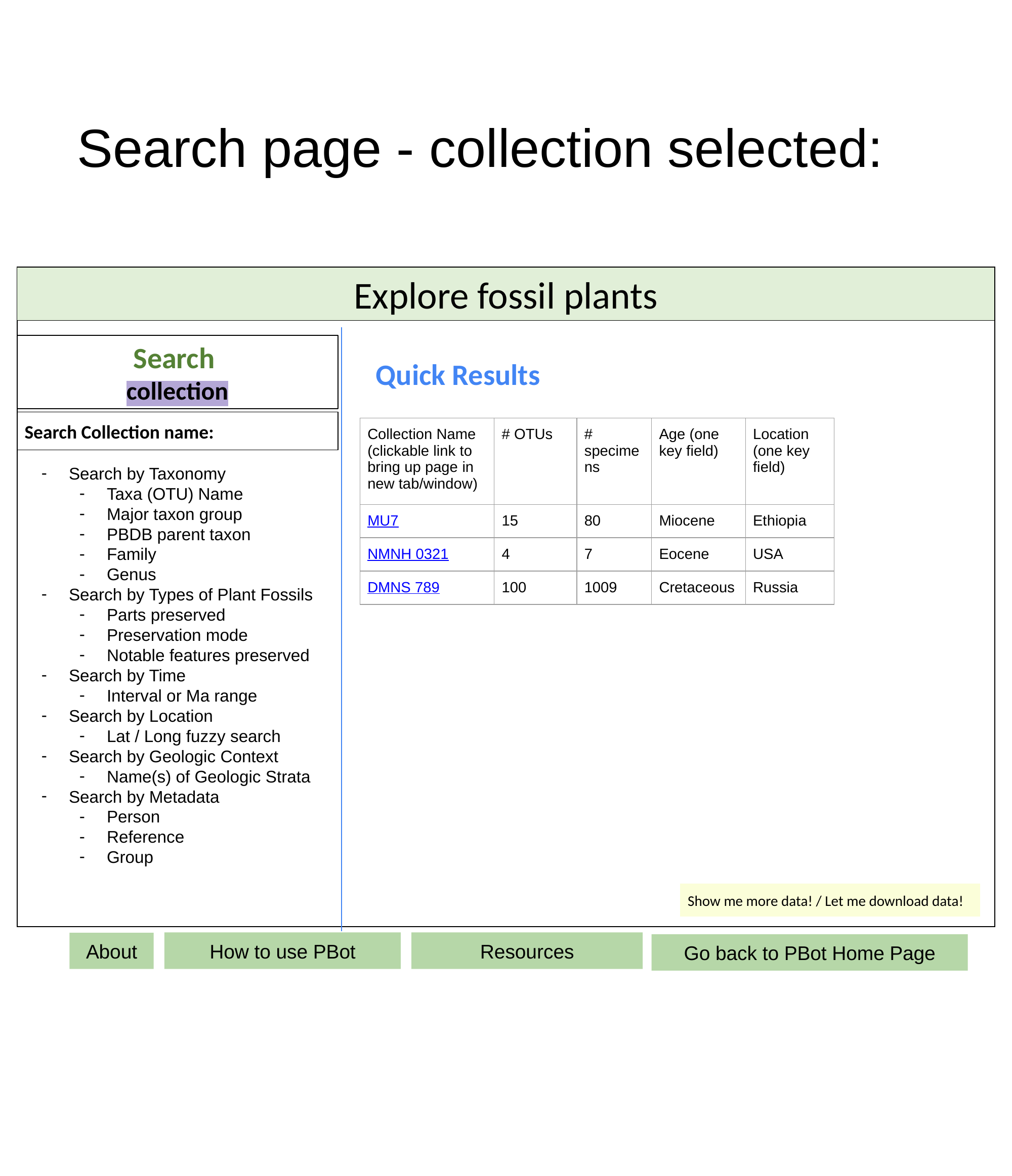

# Search page - collection selected:

Explore fossil plants
Search
collection
Quick Results
Search Collection name:
| Collection Name (clickable link to bring up page in new tab/window) | # OTUs | # specimens | Age (one key field) | Location (one key field) |
| --- | --- | --- | --- | --- |
| MU7 | 15 | 80 | Miocene | Ethiopia |
| NMNH 0321 | 4 | 7 | Eocene | USA |
| DMNS 789 | 100 | 1009 | Cretaceous | Russia |
Search by Taxonomy
Taxa (OTU) Name
Major taxon group
PBDB parent taxon
Family
Genus
Search by Types of Plant Fossils
Parts preserved
Preservation mode
Notable features preserved
Search by Time
Interval or Ma range
Search by Location
Lat / Long fuzzy search
Search by Geologic Context
Name(s) of Geologic Strata
Search by Metadata
Person
Reference
Group
Show me more data! / Let me download data!
How to use PBot
Resources
About
Go back to PBot Home Page